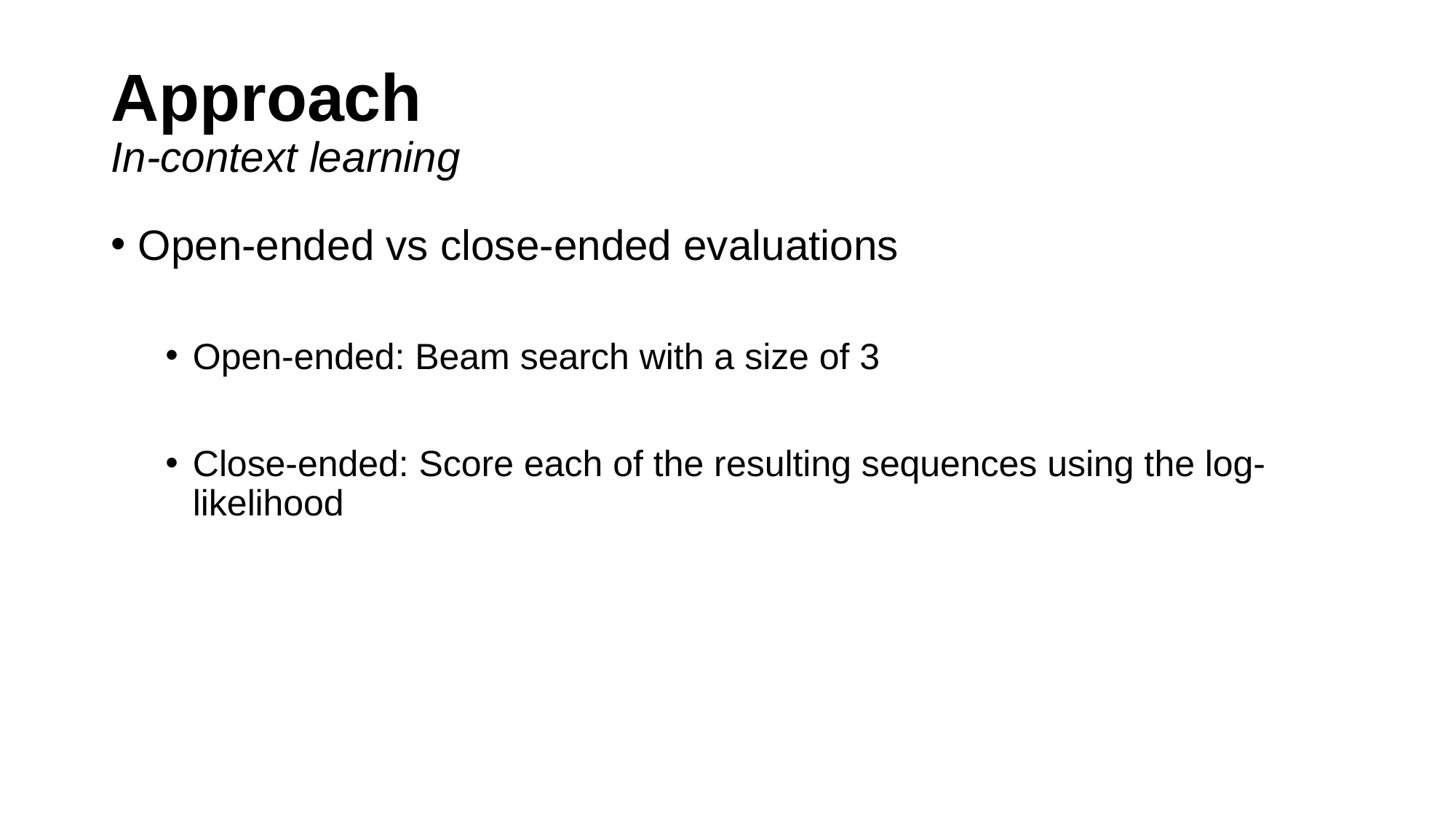

# Approach In-context learning
Open-ended vs close-ended evaluations

Open-ended: Beam search with a size of 3

Close-ended: Score each of the resulting sequences using the log-likelihood